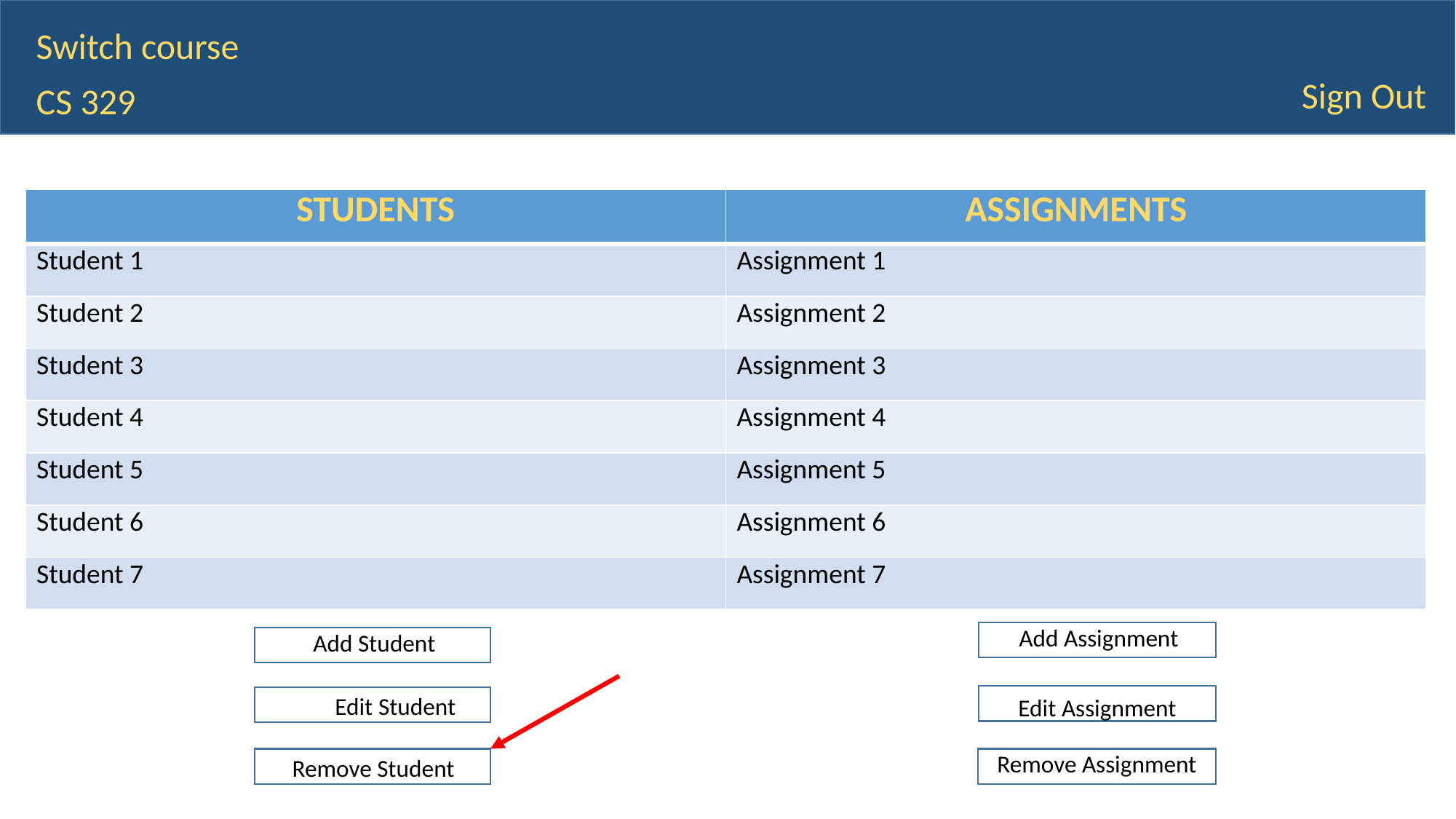

Switch course
Sign Out
CS 329
| STUDENTS | ASSIGNMENTS |
| --- | --- |
| Student 1 | Assignment 1 |
| Student 2 | Assignment 2 |
| Student 3 | Assignment 3 |
| Student 4 | Assignment 4 |
| Student 5 | Assignment 5 |
| Student 6 | Assignment 6 |
| Student 7 | Assignment 7 |
Add Assignment
Add Student

Edit Student

Edit Assignment
Remove Assignment
Remove Student